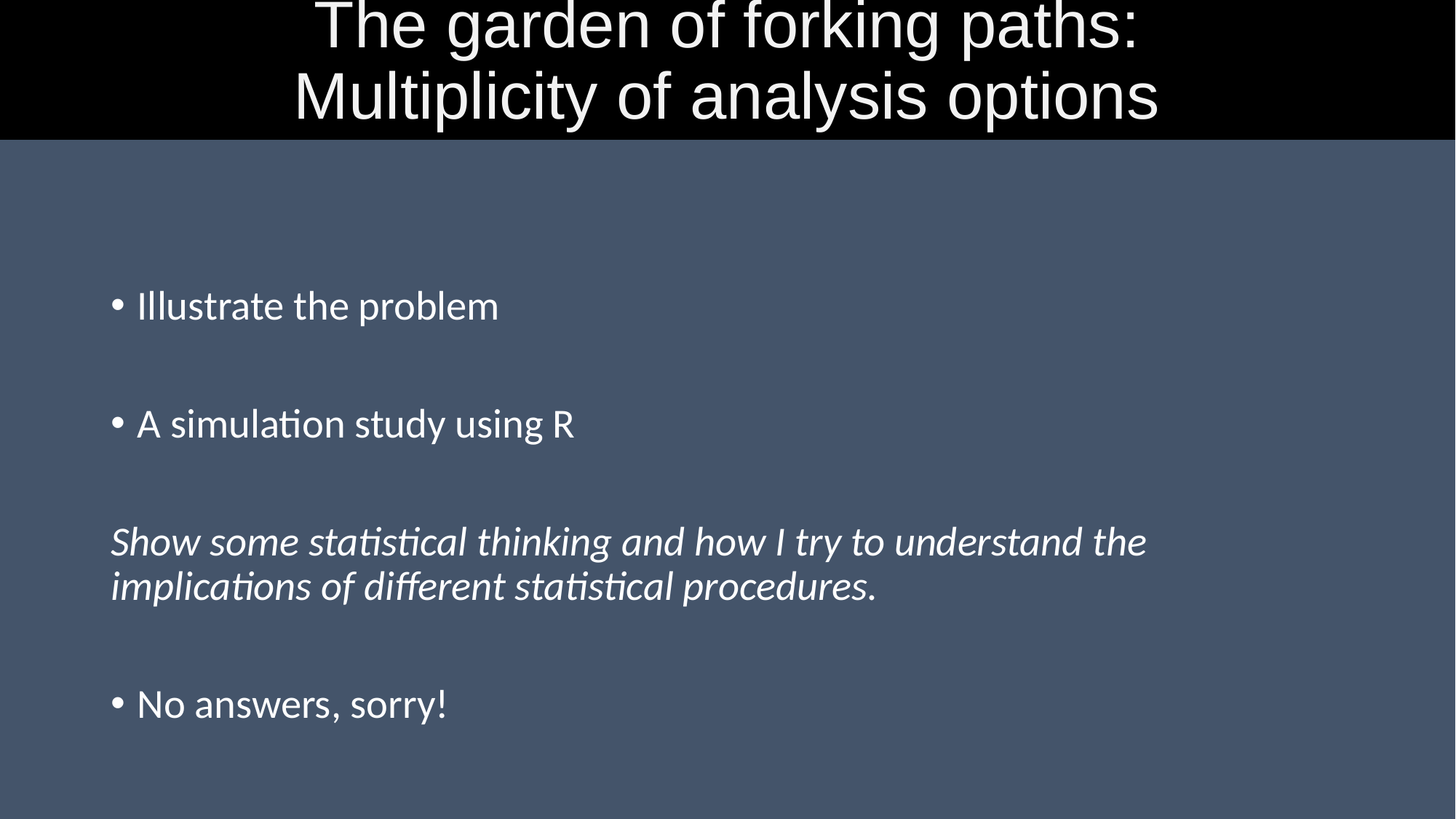

# The garden of forking paths: Multiplicity of analysis options

Illustrate the problem

A simulation study using R

Show some statistical thinking and how I try to understand the implications of different statistical procedures.

No answers, sorry!